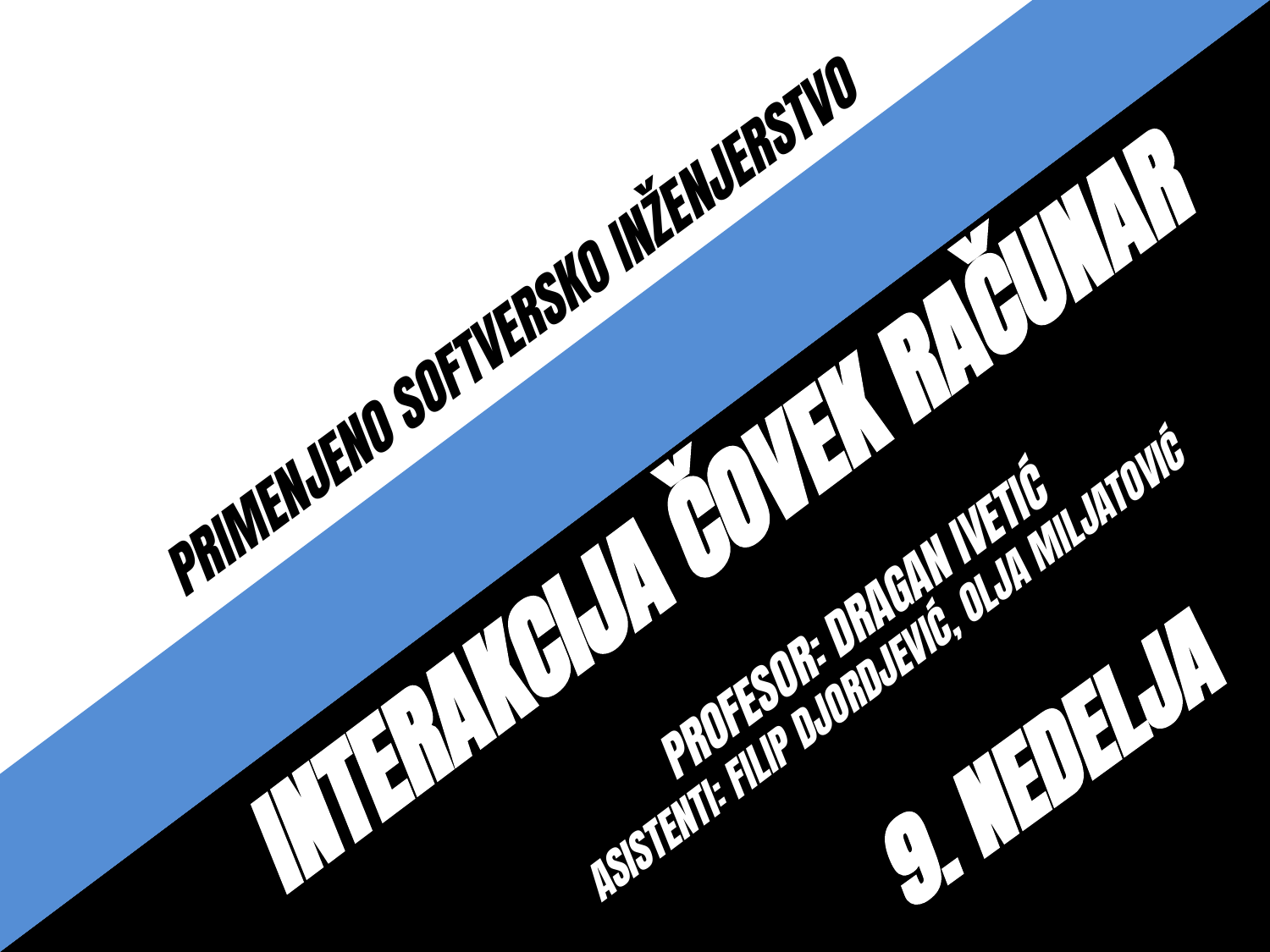

PRIMENJENO SOFTVERSKO INŽENJERSTVO
INTERAKCIJA ČOVEK RAČUNAR
PROFESOR: DRAGAN IVETIĆ
ASISTENTI: FILIP DJORDJEVIĆ, OLJA MILJATOVIĆ
9. NEDELJA